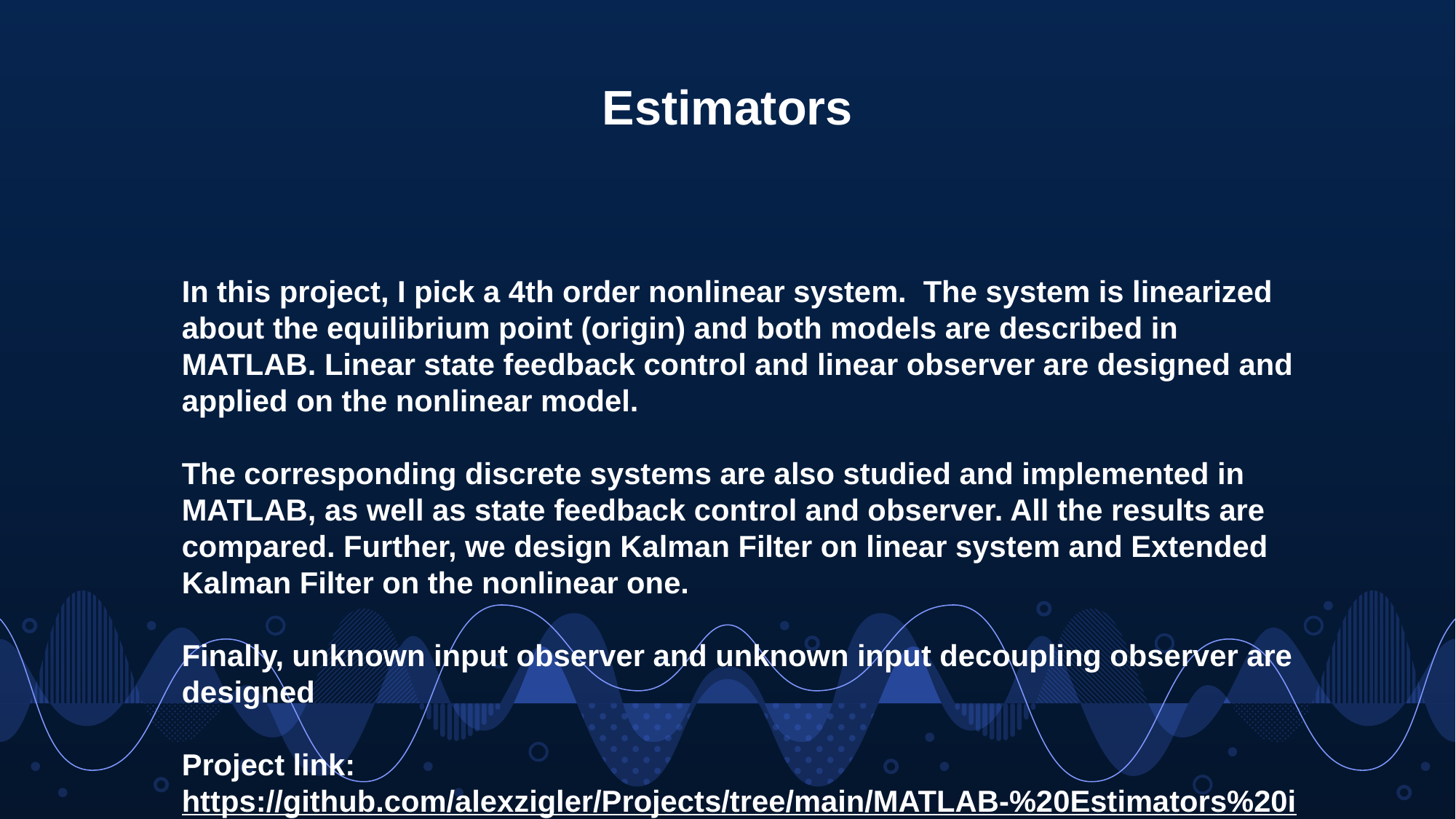

# Estimators
In this project, I pick a 4th order nonlinear system.  The system is linearized about the equilibrium point (origin) and both models are described in MATLAB. Linear state feedback control and linear observer are designed and applied on the nonlinear model.

The corresponding discrete systems are also studied and implemented in MATLAB, as well as state feedback control and observer. All the results are compared. Further, we design Kalman Filter on linear system and Extended Kalman Filter on the nonlinear one.

Finally, unknown input observer and unknown input decoupling observer are designed

Project link: https://github.com/alexzigler/Projects/tree/main/MATLAB-%20Estimators%20in%20dynamic%20systems%20-%20Project